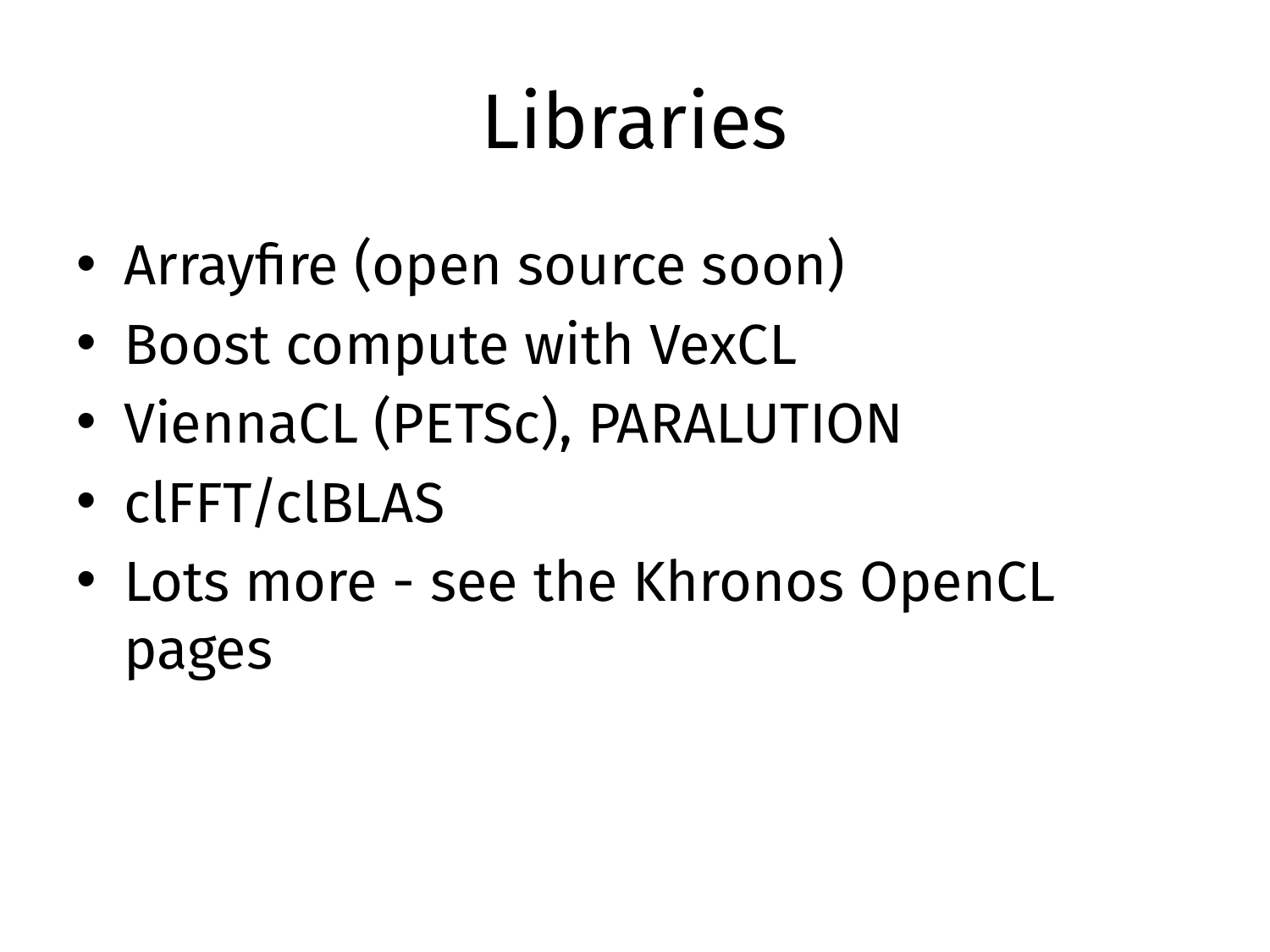

# Libraries
Arrayfire (open source soon)
Boost compute with VexCL
ViennaCL (PETSc), PARALUTION
clFFT/clBLAS
Lots more - see the Khronos OpenCL pages